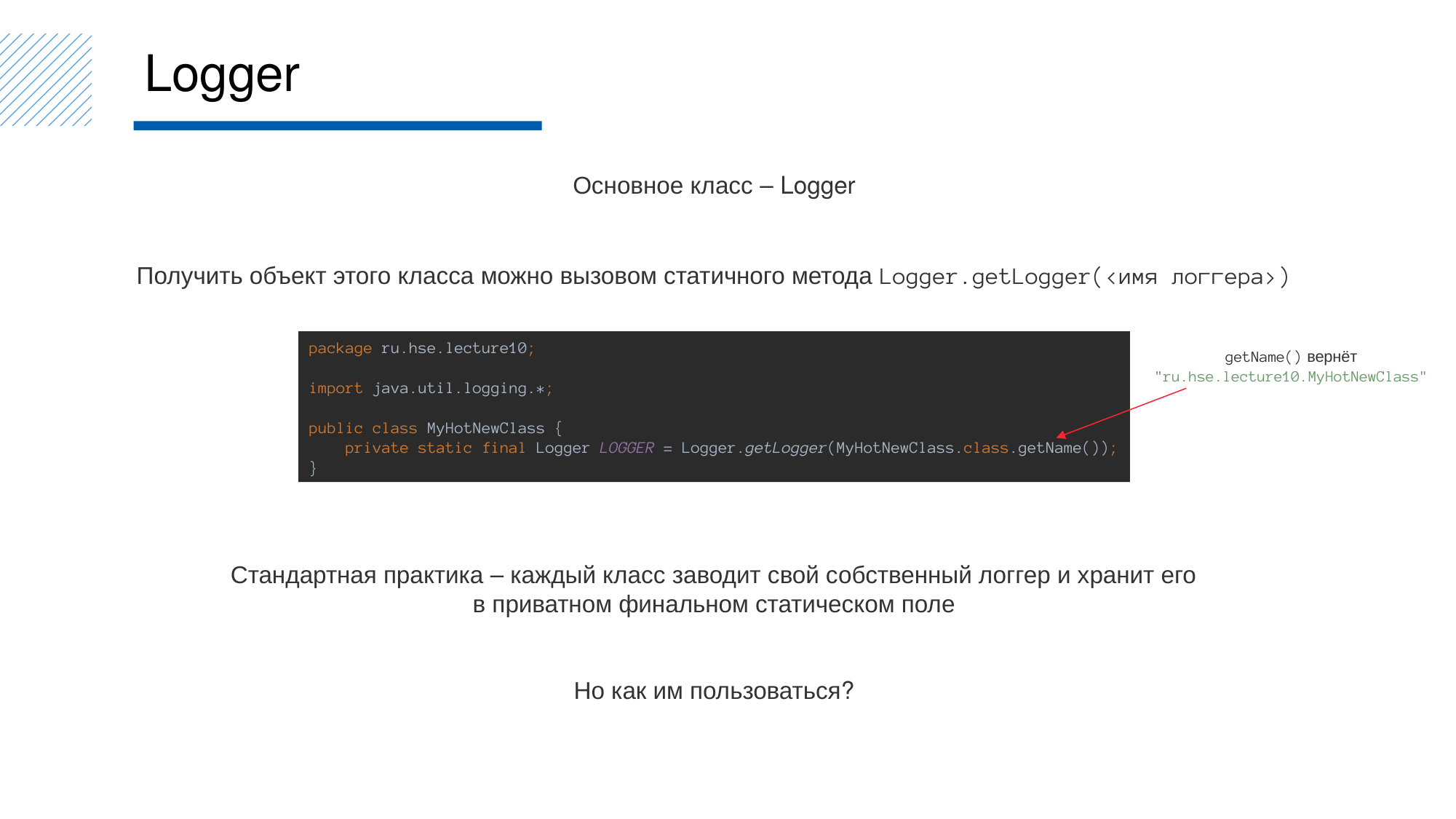

Logger
Основное класс – Logger
Получить объект этого класса можно вызовом статичного метода Logger.getLogger(<имя логгера>)
package ru.hse.lecture10;
import java.util.logging.*;
public class MyHotNewClass {
    private static final Logger LOGGER = Logger.getLogger(MyHotNewClass.class.getName());
}
getName() вернёт
"ru.hse.lecture10.MyHotNewClass"
Стандартная практика – каждый класс заводит свой собственный логгер и хранит его
в приватном финальном статическом поле
Но как им пользоваться?